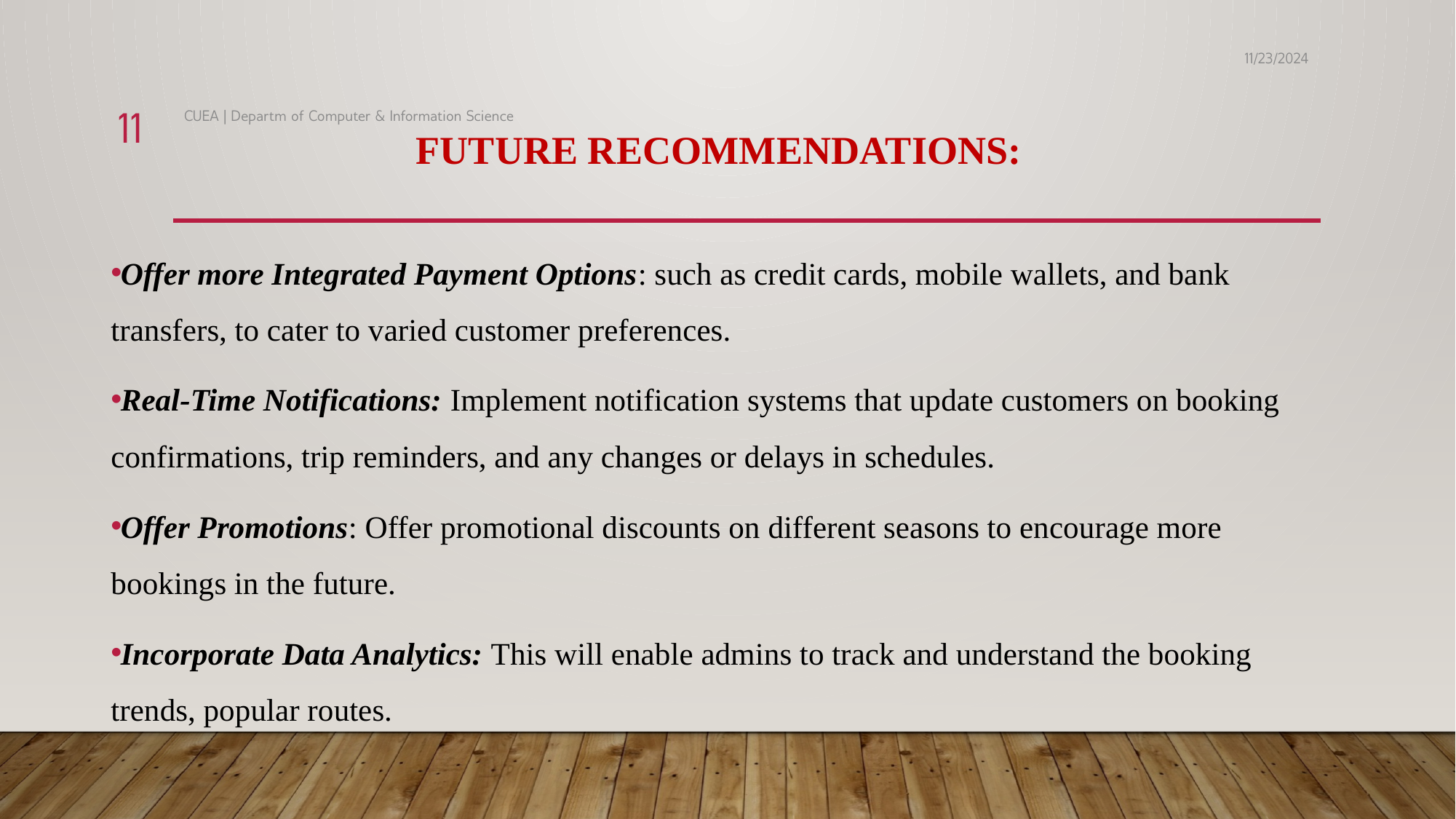

CUEA | Departm of Computer & Information Science
11/23/2024
11
# Future Recommendations:
Offer more Integrated Payment Options: such as credit cards, mobile wallets, and bank transfers, to cater to varied customer preferences.
Real-Time Notifications: Implement notification systems that update customers on booking confirmations, trip reminders, and any changes or delays in schedules.
Offer Promotions: Offer promotional discounts on different seasons to encourage more bookings in the future.
Incorporate Data Analytics: This will enable admins to track and understand the booking trends, popular routes.